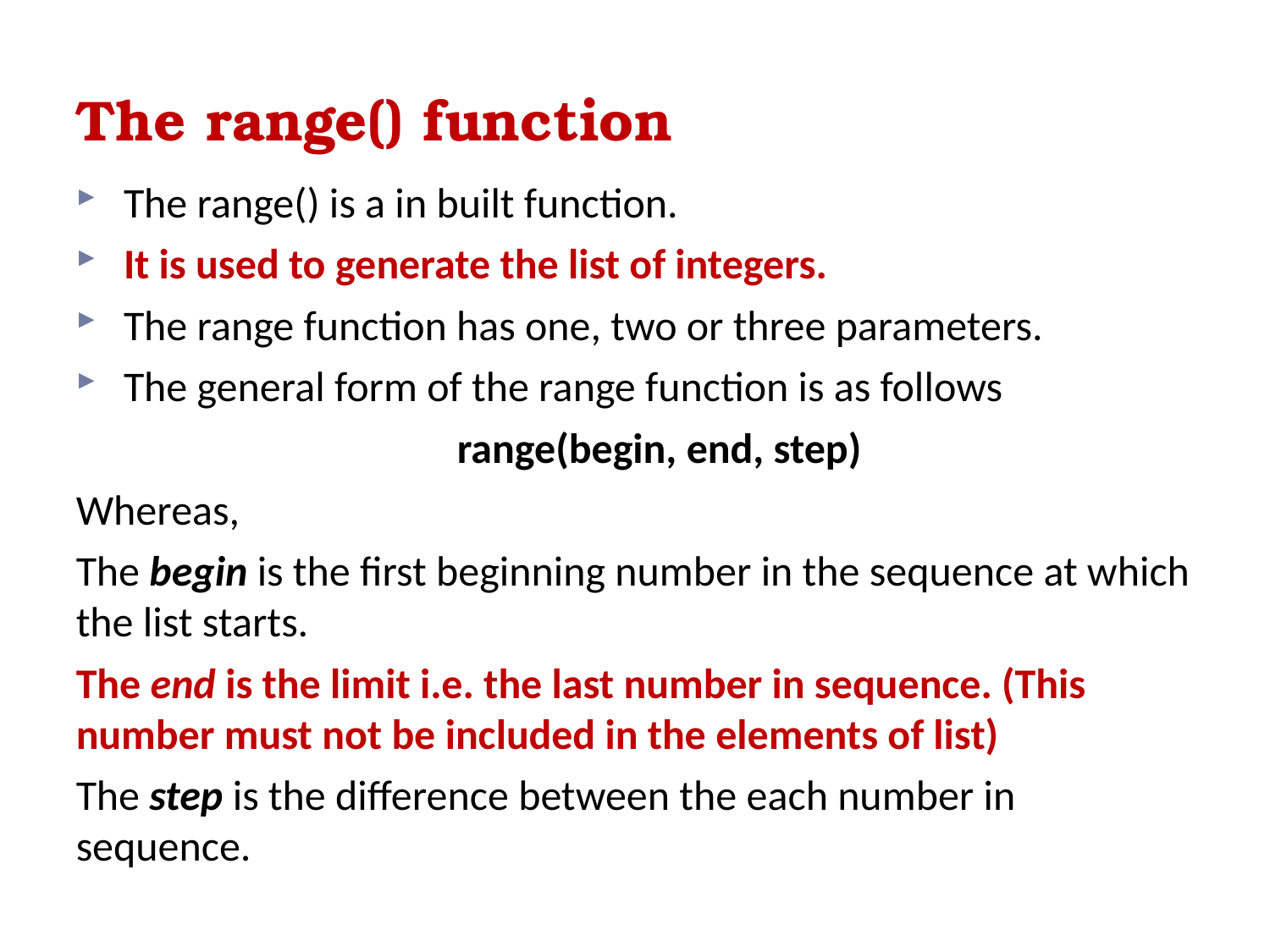

# The range() function
 The range() is a in built function.
 It is used to generate the list of integers.
 The range function has one, two or three parameters.
 The general form of the range function is as follows
  			range(begin, end, step)
Whereas,
The begin is the first beginning number in the sequence at which the list starts.
The end is the limit i.e. the last number in sequence. (This number must not be included in the elements of list)
The step is the difference between the each number in sequence.